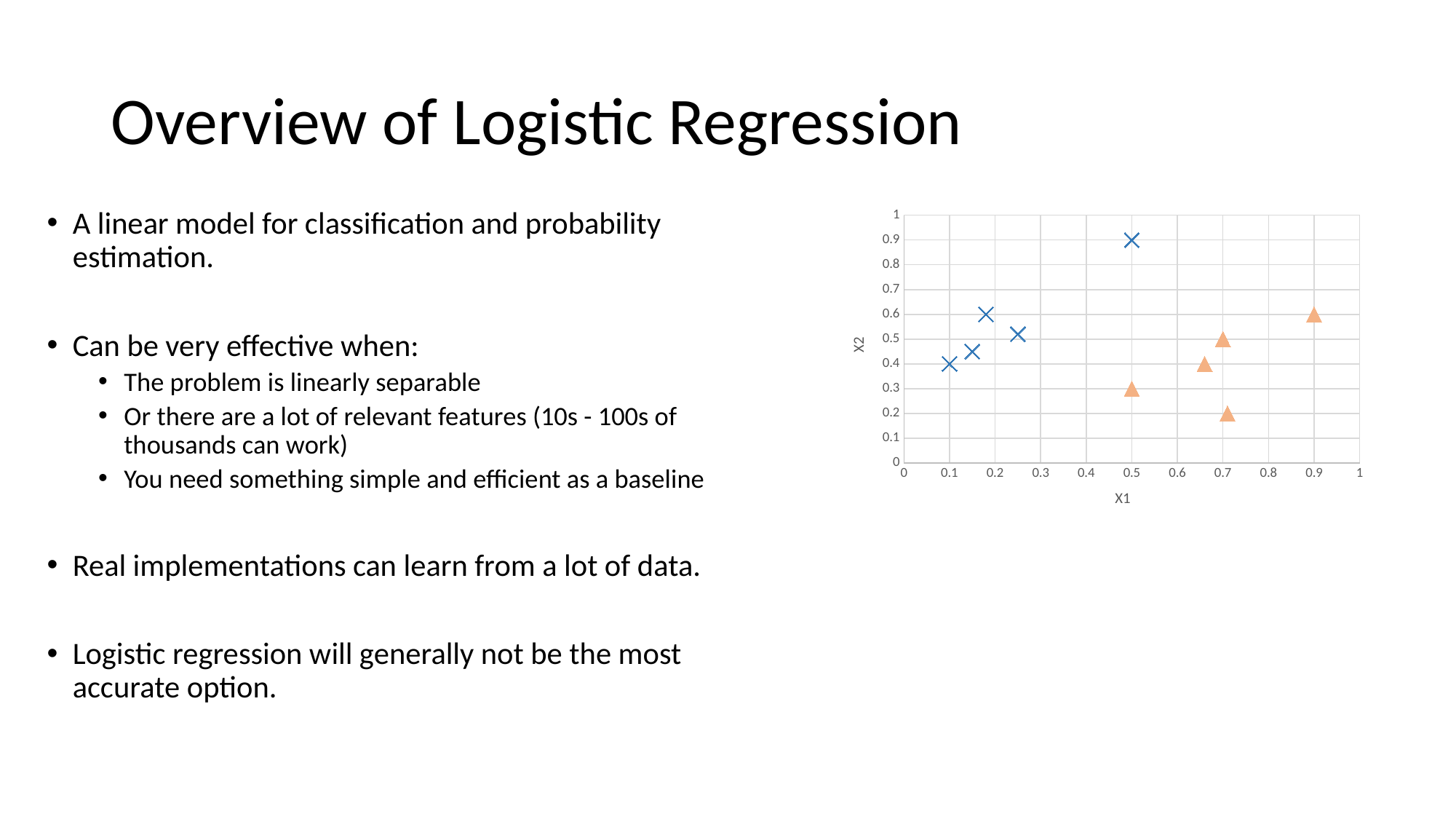

# Overview of Logistic Regression
A linear model for classification and probability estimation.

Can be very effective when:
The problem is linearly separable
Or there are a lot of relevant features (10s - 100s of thousands can work)
You need something simple and efficient as a baseline

Real implementations can learn from a lot of data.

Logistic regression will generally not be the most accurate option.

### Chart

| Category |  |  |  |
|---|---|---|---|